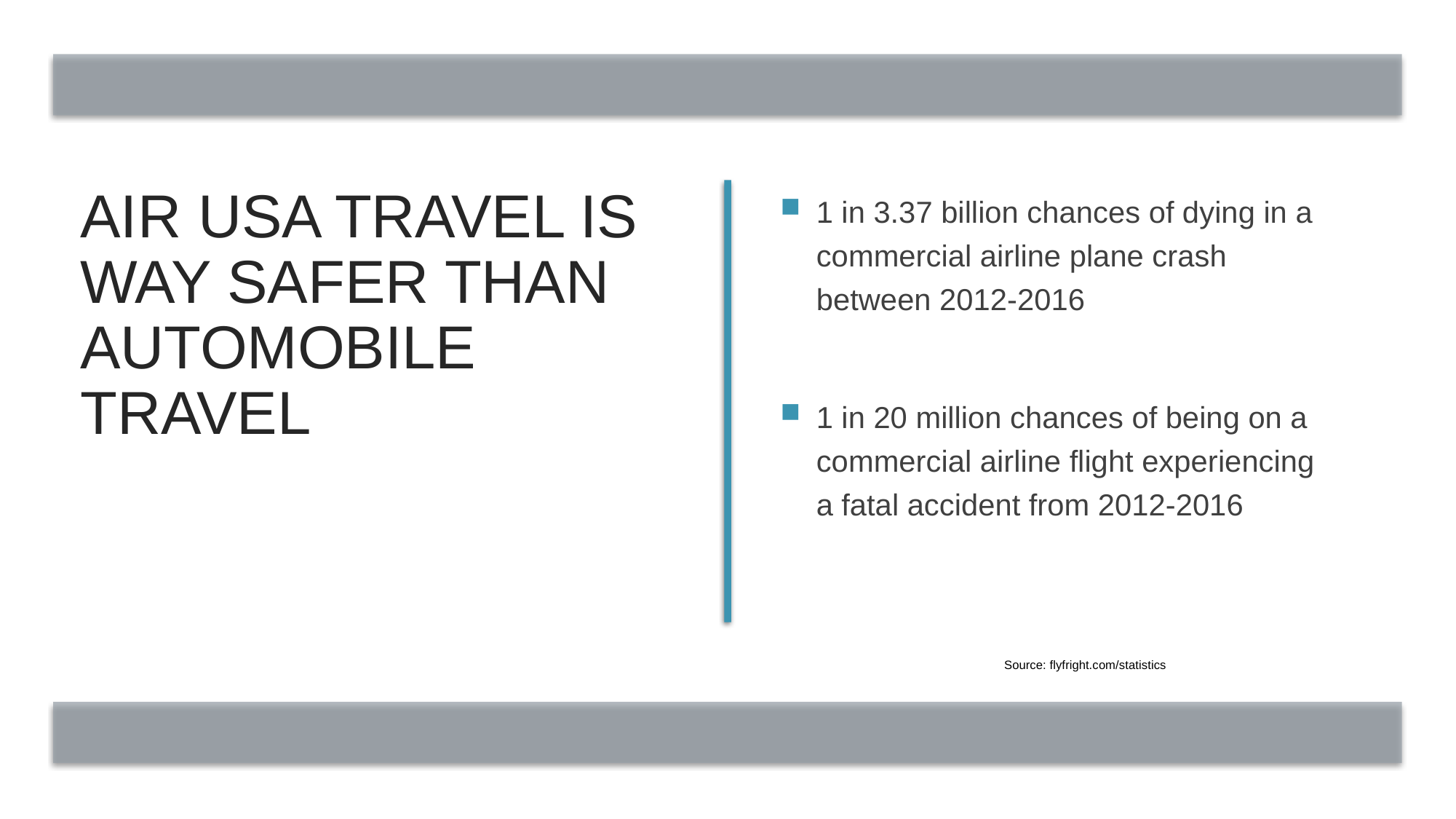

# Air USA travel is way safer than automobile travel
1 in 3.37 billion chances of dying in a commercial airline plane crash between 2012-2016

1 in 20 million chances of being on a commercial airline flight experiencing a fatal accident from 2012-2016

Source: flyfright.com/statistics